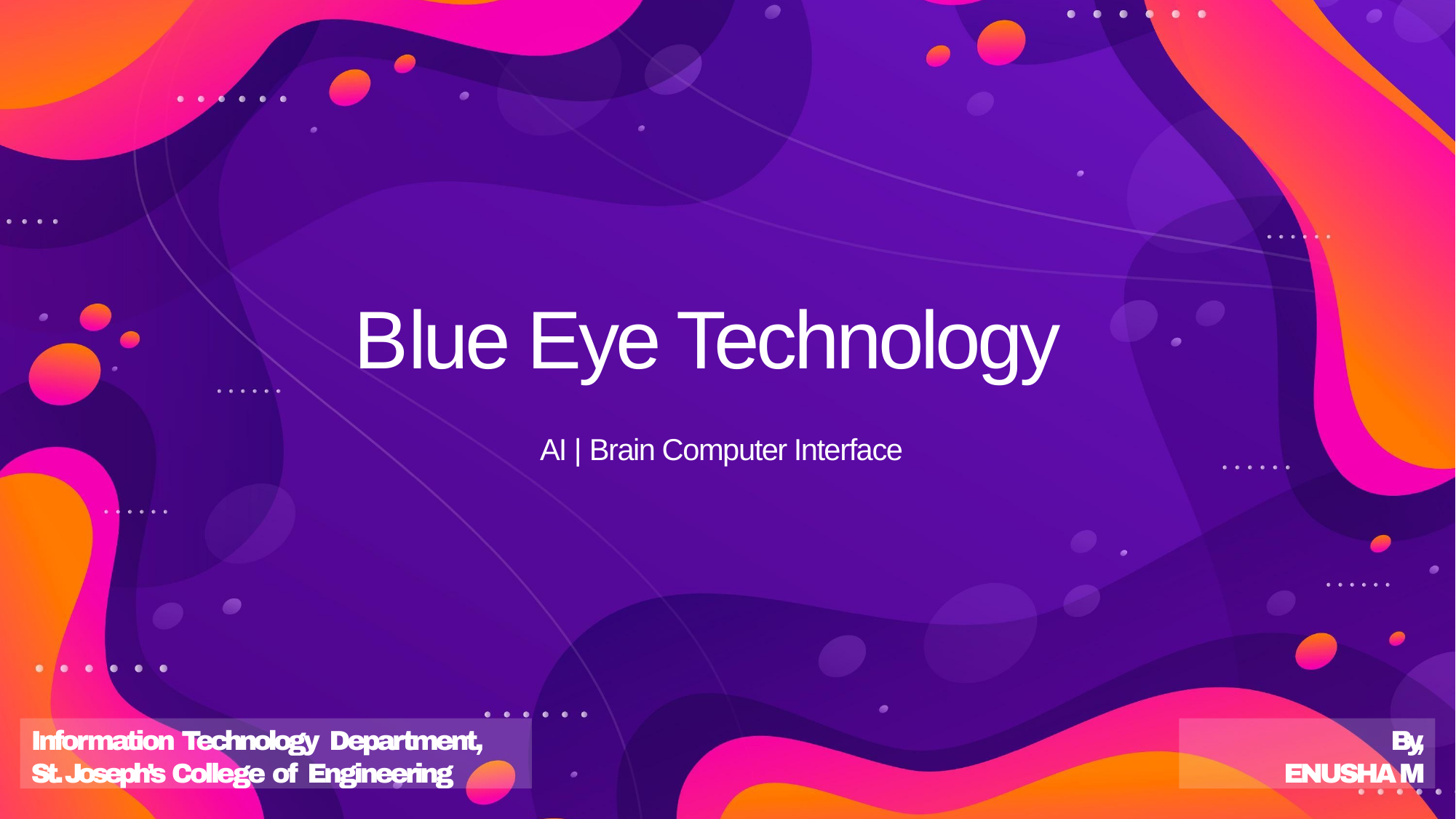

# Blue Eye Technology
AI | Brain Computer Interface

Information Technology Department,
St. Joseph’s College of Engineering
By, ENUSHA M